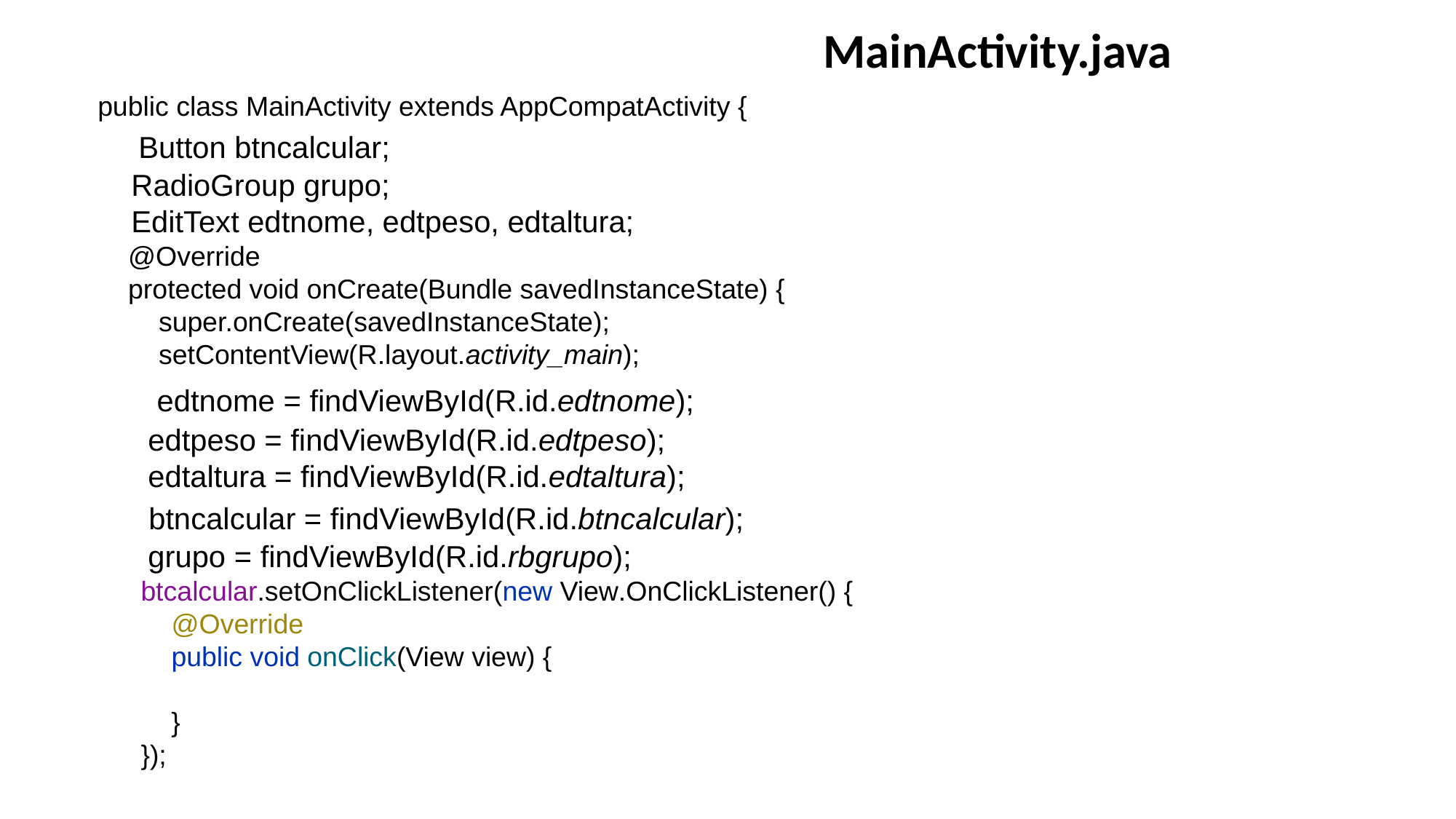

MainActivity.java
public class MainActivity extends AppCompatActivity {
    Button btncalcular;
    RadioGroup grupo;
    EditText edtnome, edtpeso, edtaltura;
    @Override
    protected void onCreate(Bundle savedInstanceState) {
        super.onCreate(savedInstanceState);
        setContentView(R.layout.activity_main);
     edtnome = findViewById(R.id.edtnome);
      edtpeso = findViewById(R.id.edtpeso);
      edtaltura = findViewById(R.id.edtaltura);
     btncalcular = findViewById(R.id.btncalcular);
      grupo = findViewById(R.id.rbgrupo);
btcalcular.setOnClickListener(new View.OnClickListener() {
    @Override
    public void onClick(View view) {
    }
});